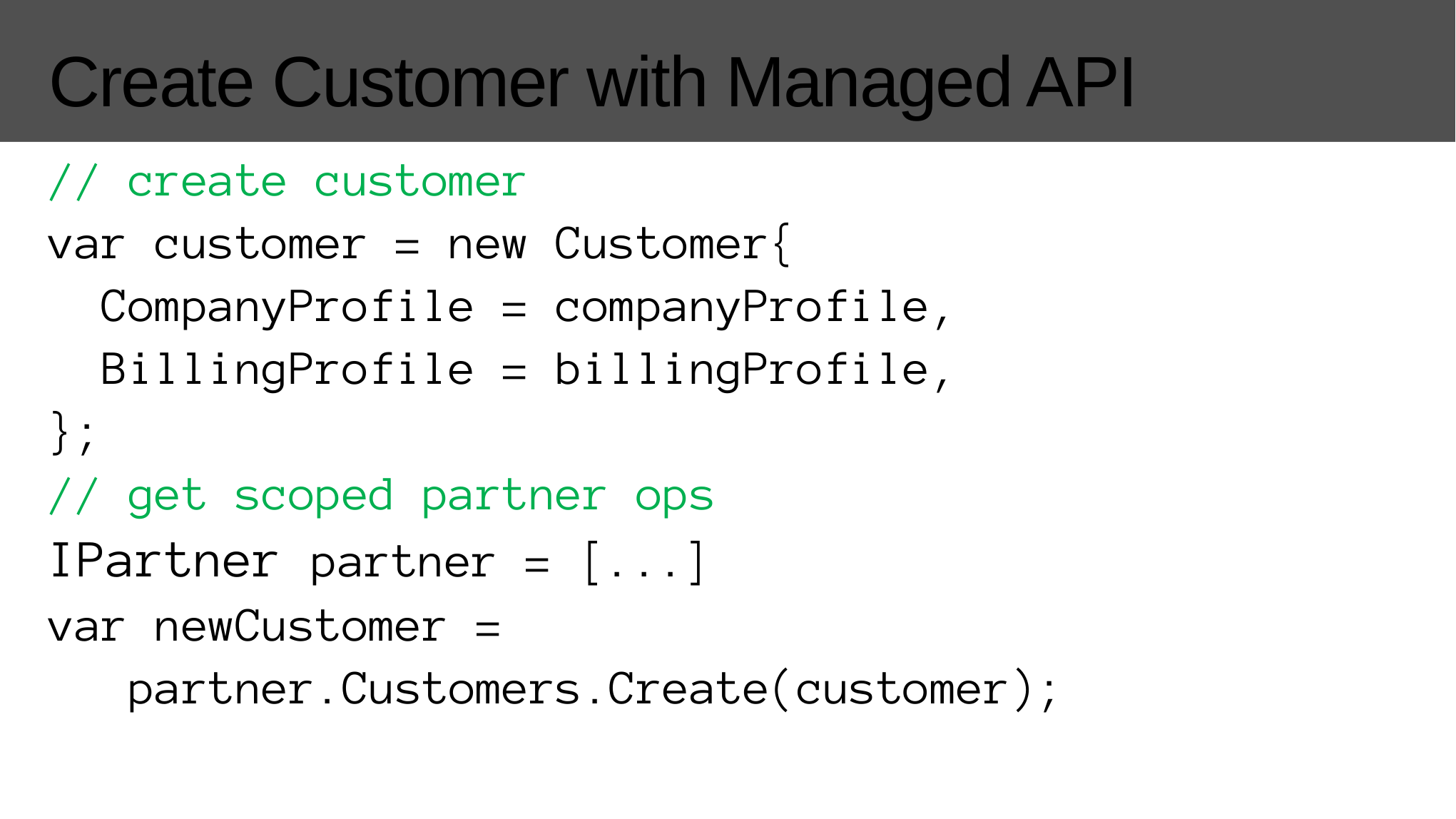

# Create Customer with Managed API
// create customer
var customer = new Customer{
  CompanyProfile = companyProfile,
  BillingProfile = billingProfile,
};
// get scoped partner ops
IPartner partner = [...]
var newCustomer =
   partner.Customers.Create(customer);